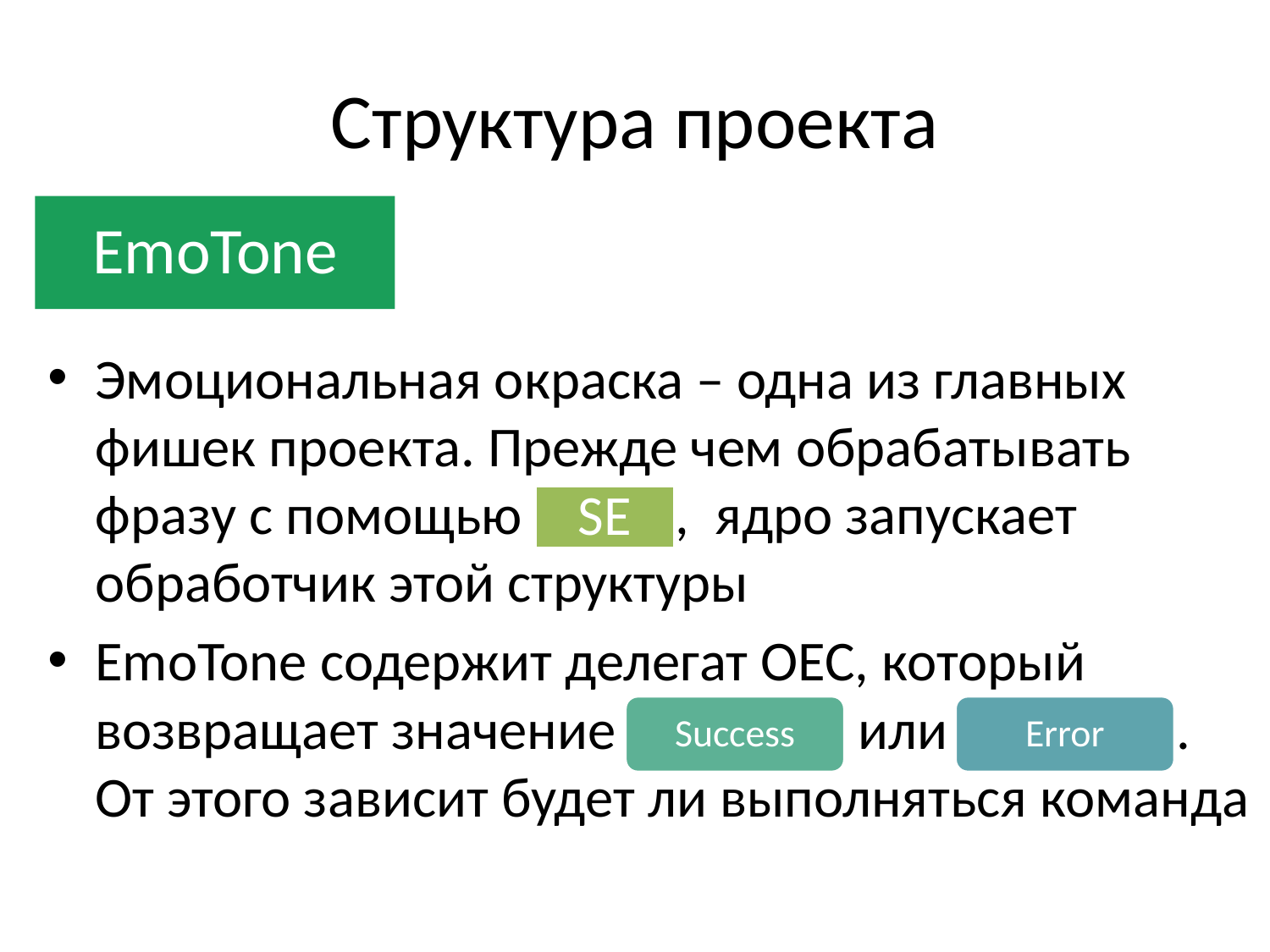

# Структура проекта

EmoTone

Эмоциональная окраска – одна из главных фишек проекта. Прежде чем обрабатывать фразу с помощью            ,  ядро запускает обработчик этой структуры
EmoTone содержит делегат OEC, который возвращает значение                   или                  . От этого зависит будет ли выполняться команда

SE

Success

Error